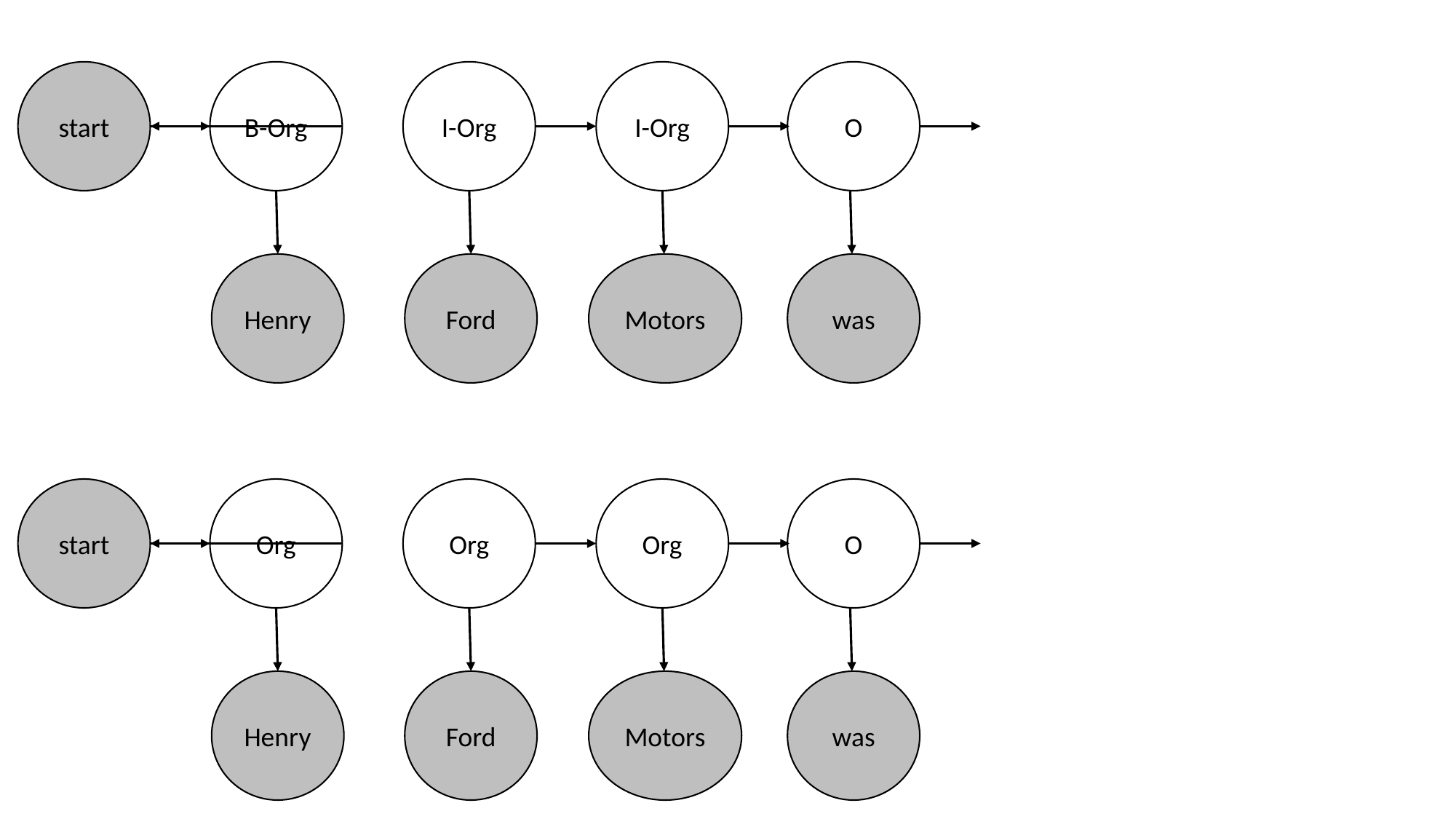

O
start
B-Org
I-Org
I-Org
was
Henry
Ford
Motors
O
start
Org
Org
Org
was
Henry
Ford
Motors